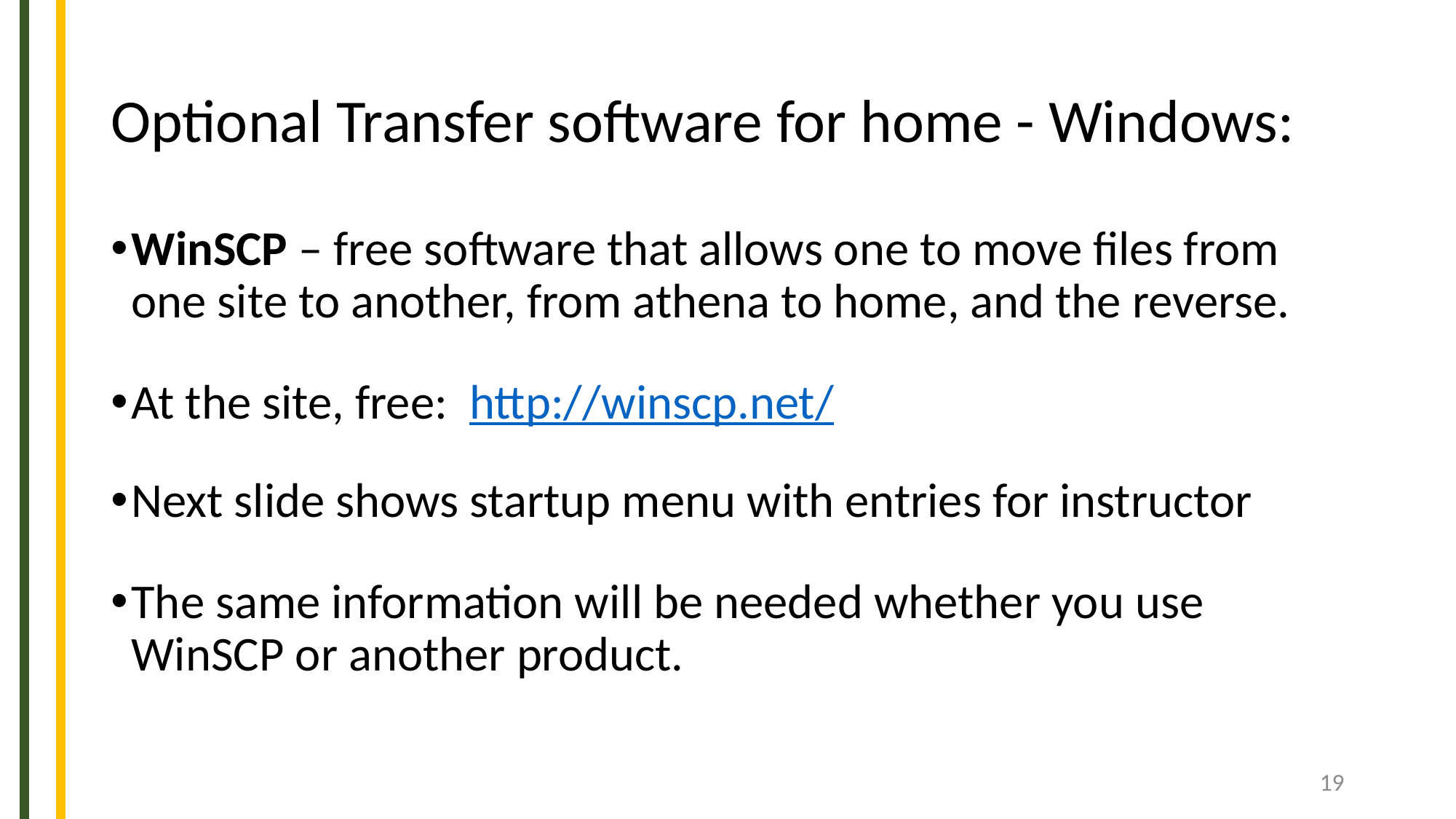

# Optional Transfer software for home - Windows:
WinSCP – free software that allows one to move files from one site to another, from athena to home, and the reverse.

At the site, free:  http://winscp.net/

Next slide shows startup menu with entries for instructor

The same information will be needed whether you use WinSCP or another product.
19